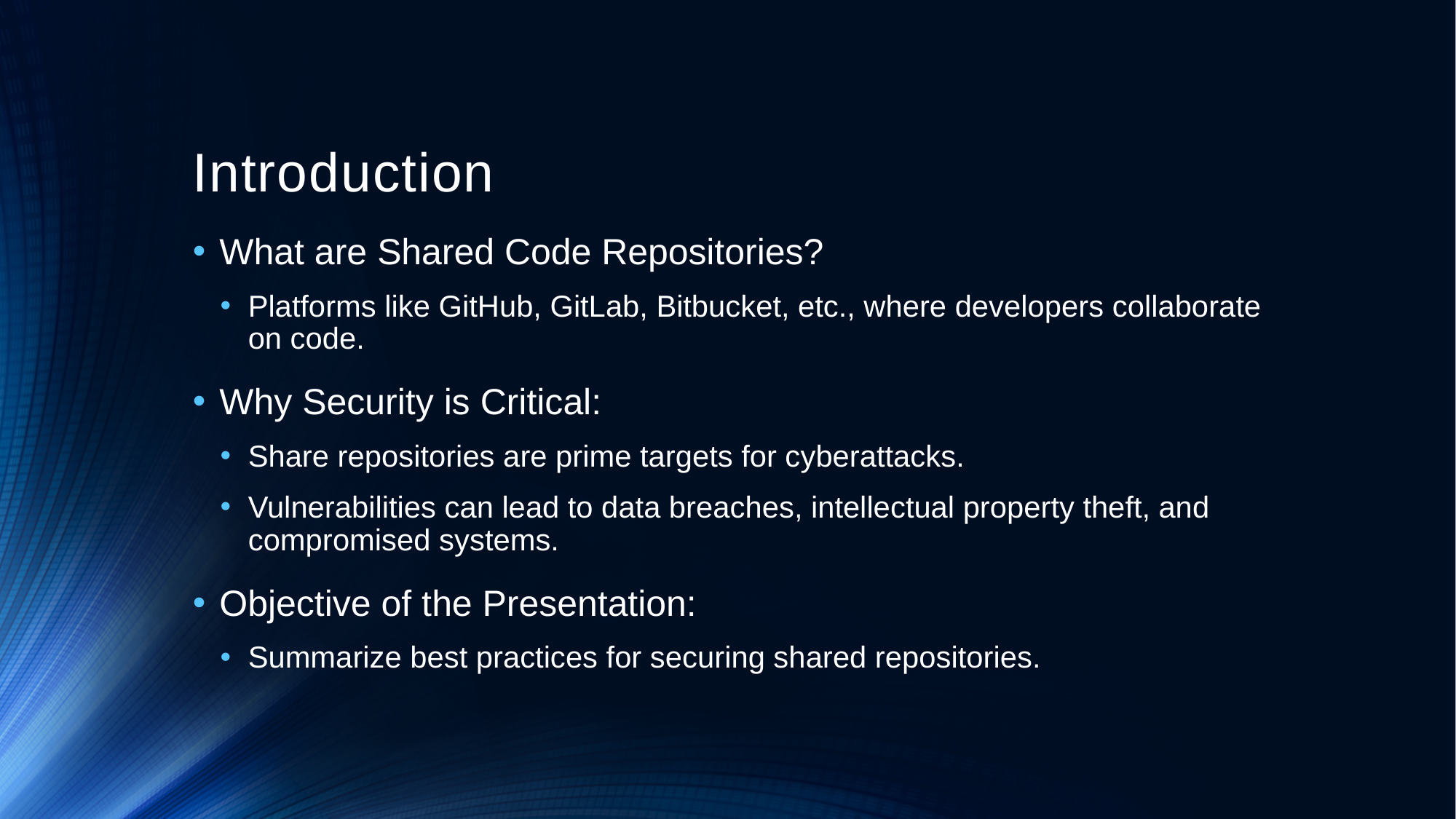

# Introduction
What are Shared Code Repositories?
Platforms like GitHub, GitLab, Bitbucket, etc., where developers collaborate on code.
Why Security is Critical:
Share repositories are prime targets for cyberattacks.
Vulnerabilities can lead to data breaches, intellectual property theft, and compromised systems.
Objective of the Presentation:
Summarize best practices for securing shared repositories.